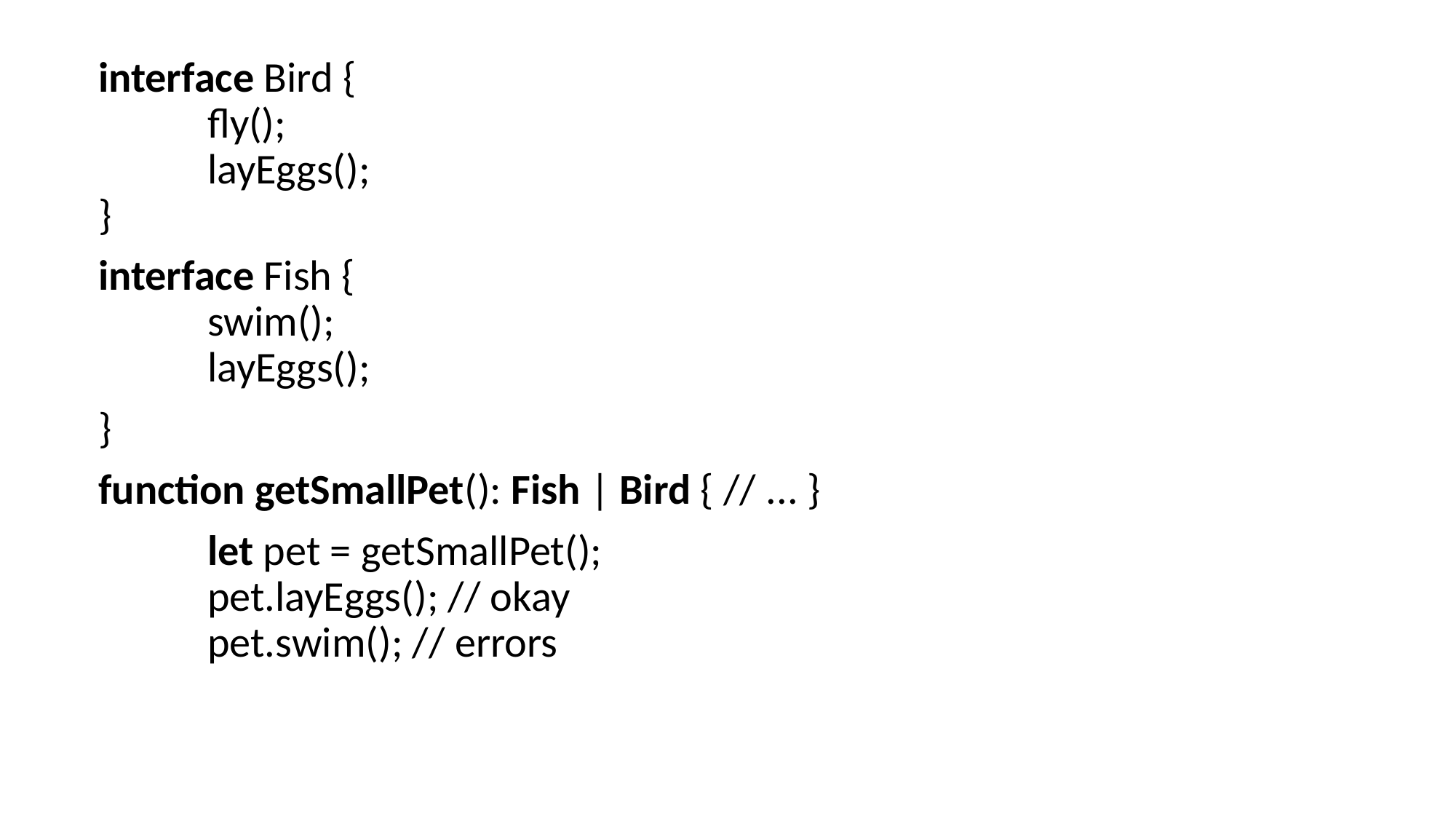

interface Bird {
	fly();
	layEggs();
}
interface Fish {
	swim();
	layEggs();
}
function getSmallPet(): Fish | Bird { // ... }
	let pet = getSmallPet();
	pet.layEggs(); // okay
	pet.swim(); // errors